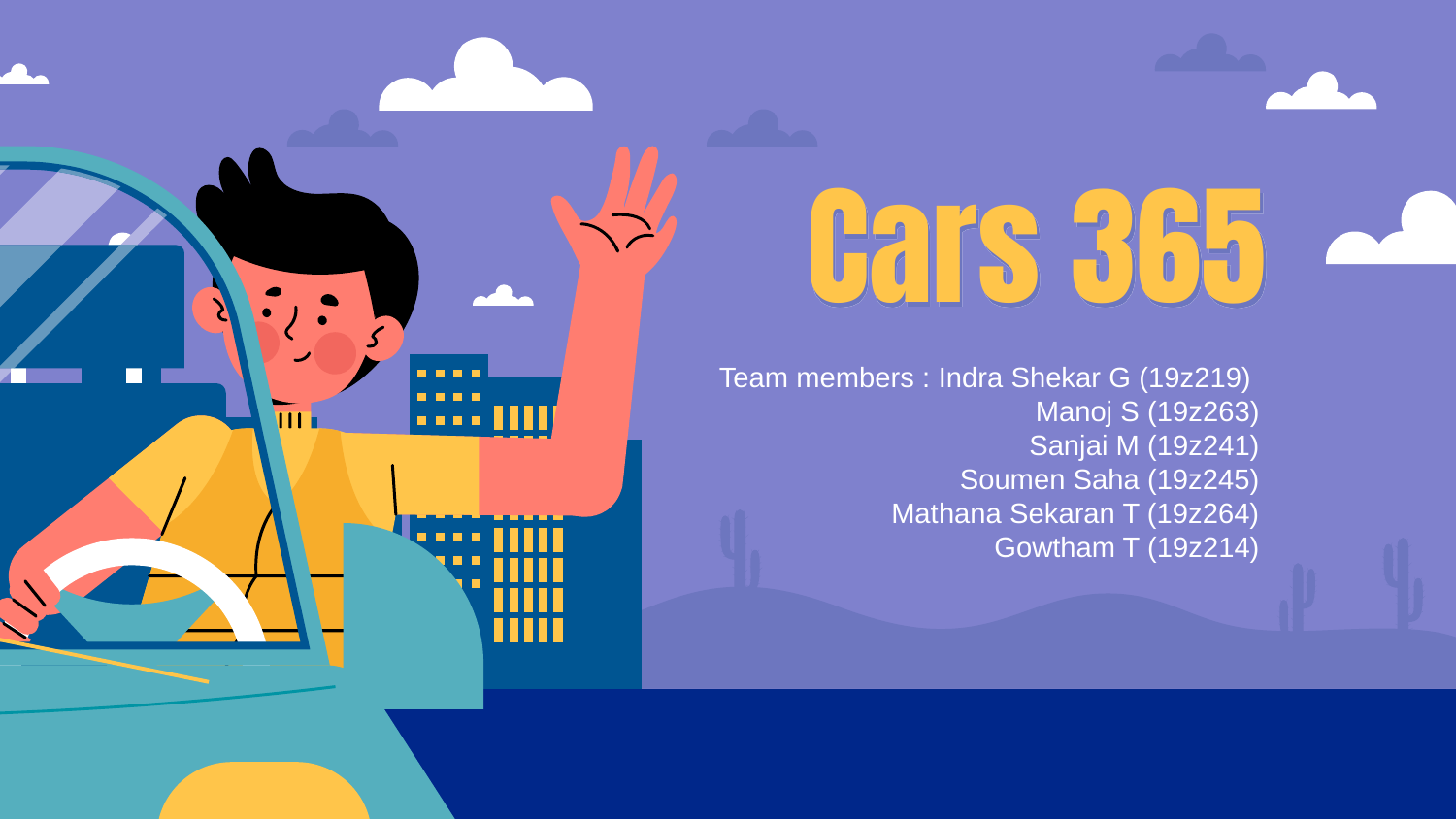

# Cars 365

Team members : Indra Shekar G (19z219)
Manoj S (19z263)
Sanjai M (19z241)
Soumen Saha (19z245)
Mathana Sekaran T (19z264)
Gowtham T (19z214)